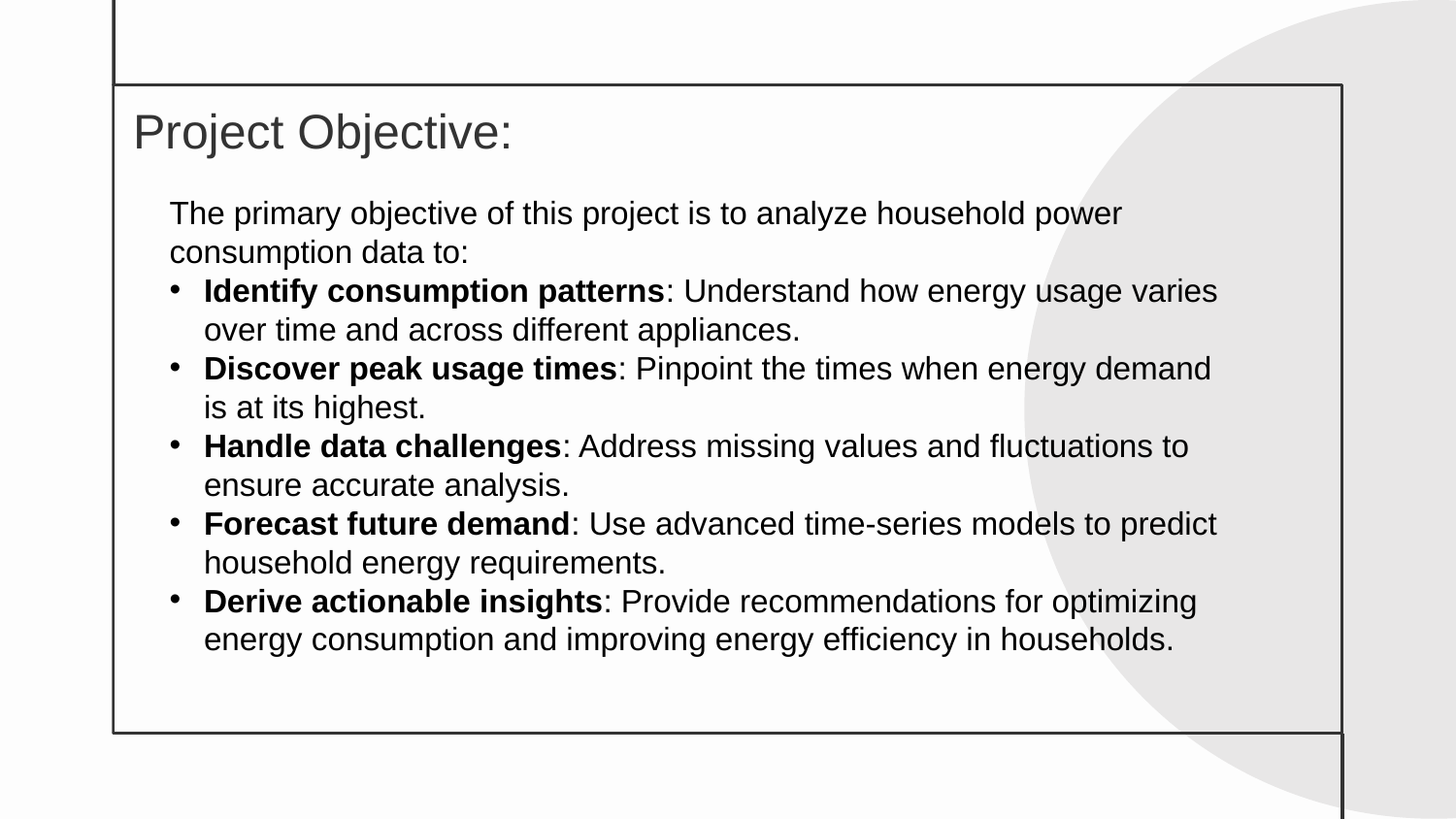

# Project Objective:
The primary objective of this project is to analyze household power consumption data to:
Identify consumption patterns: Understand how energy usage varies over time and across different appliances.
Discover peak usage times: Pinpoint the times when energy demand is at its highest.
Handle data challenges: Address missing values and fluctuations to ensure accurate analysis.
Forecast future demand: Use advanced time-series models to predict household energy requirements.
Derive actionable insights: Provide recommendations for optimizing energy consumption and improving energy efficiency in households.